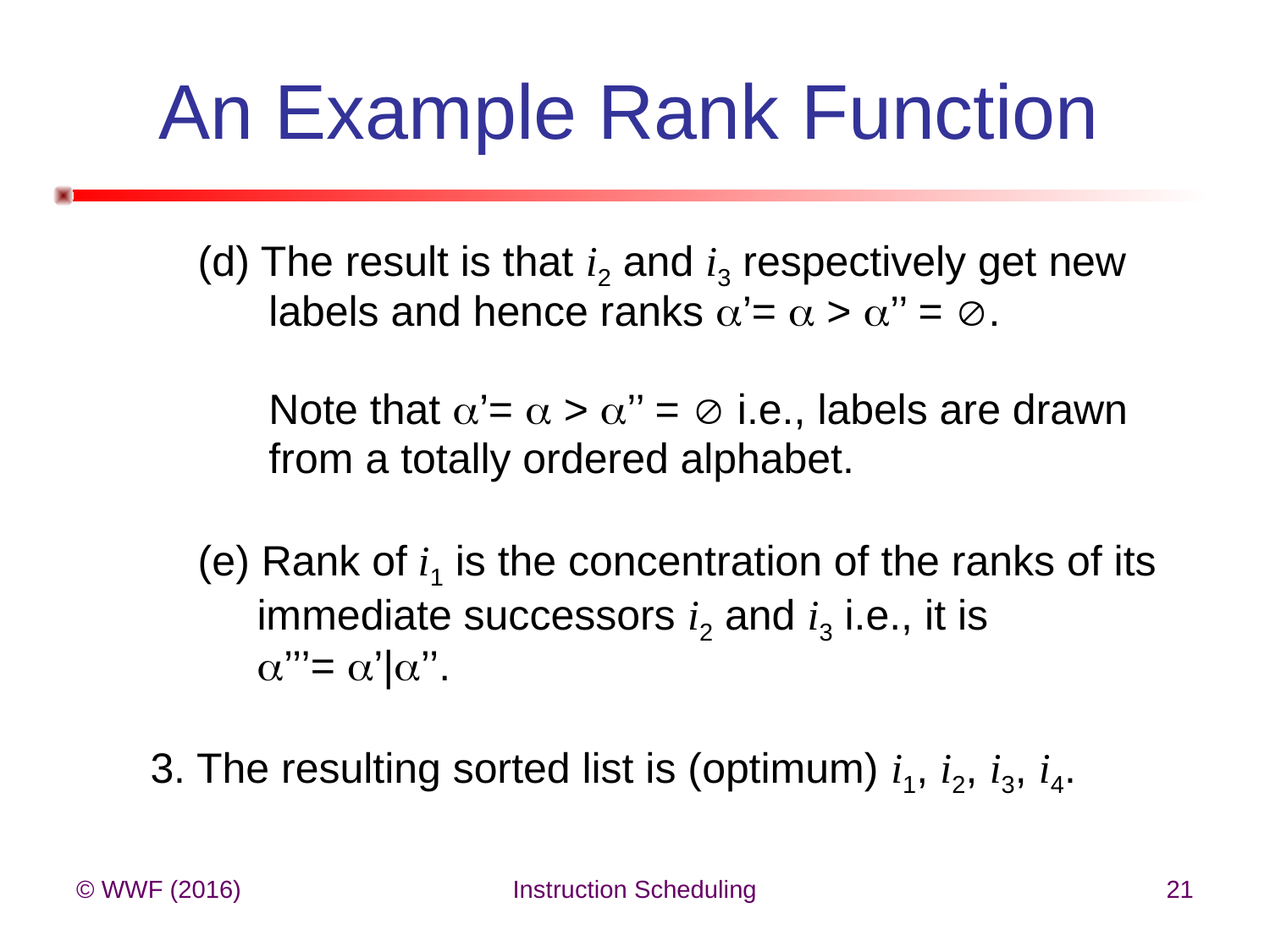

# An Example Rank Function
	(d) The result is that i2 and i3 respectively get new
          labels and hence ranks α’= α > α’’ = ∅.

          Note that α’= α > α’’ = ∅ i.e., labels are drawn
          from a totally ordered alphabet.

	(e) Rank of i1 is the concentration of the ranks of its
         immediate successors i2 and i3 i.e., it is
         α’’’= α’|α’’.

3. The resulting sorted list is (optimum) i1, i2, i3, i4.

© WWF (2016)
Instruction Scheduling
21